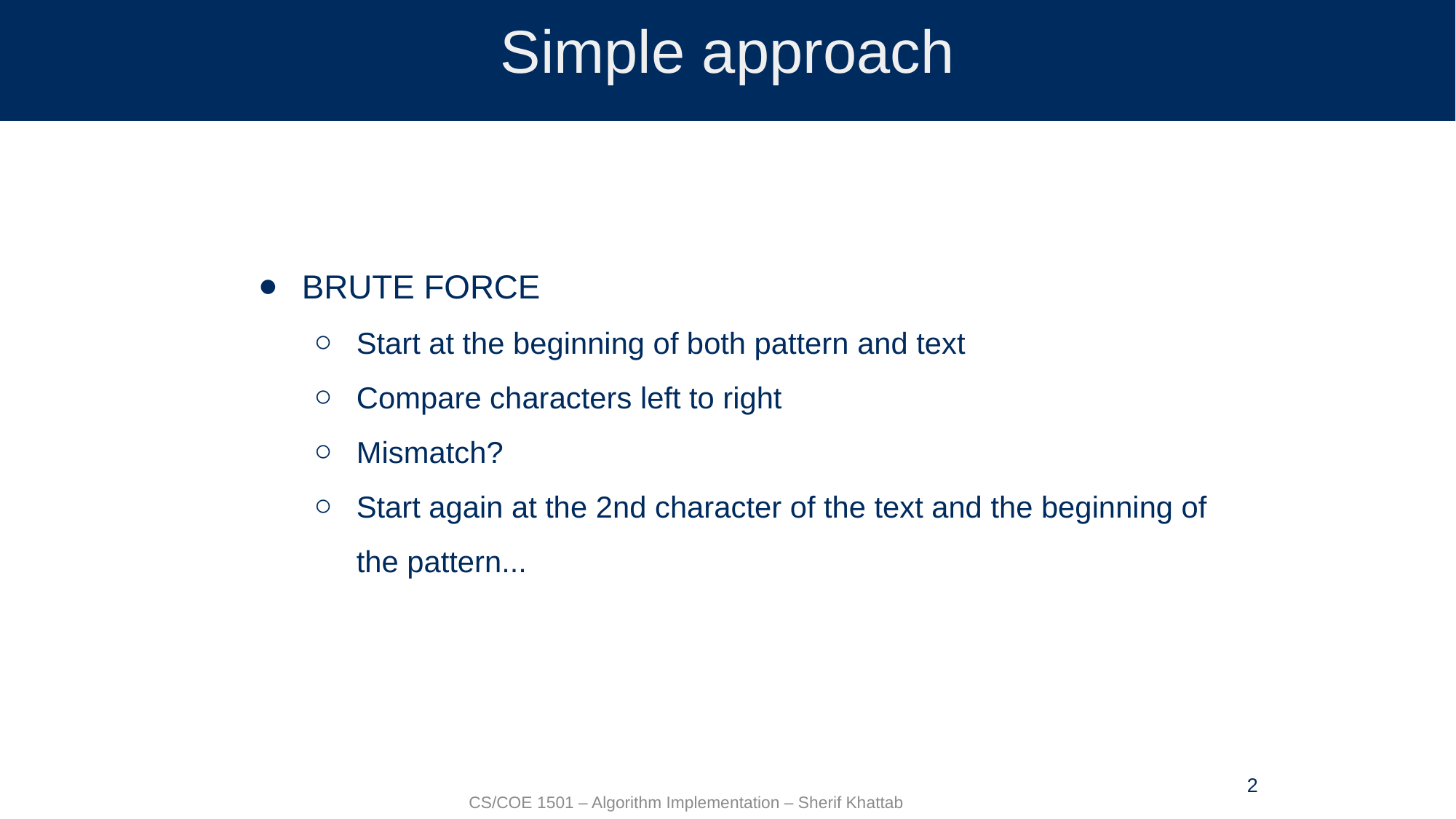

# Simple approach
BRUTE FORCE
Start at the beginning of both pattern and text
Compare characters left to right
Mismatch?
Start again at the 2nd character of the text and the beginning of the pattern...
2
CS/COE 1501 – Algorithm Implementation – Sherif Khattab